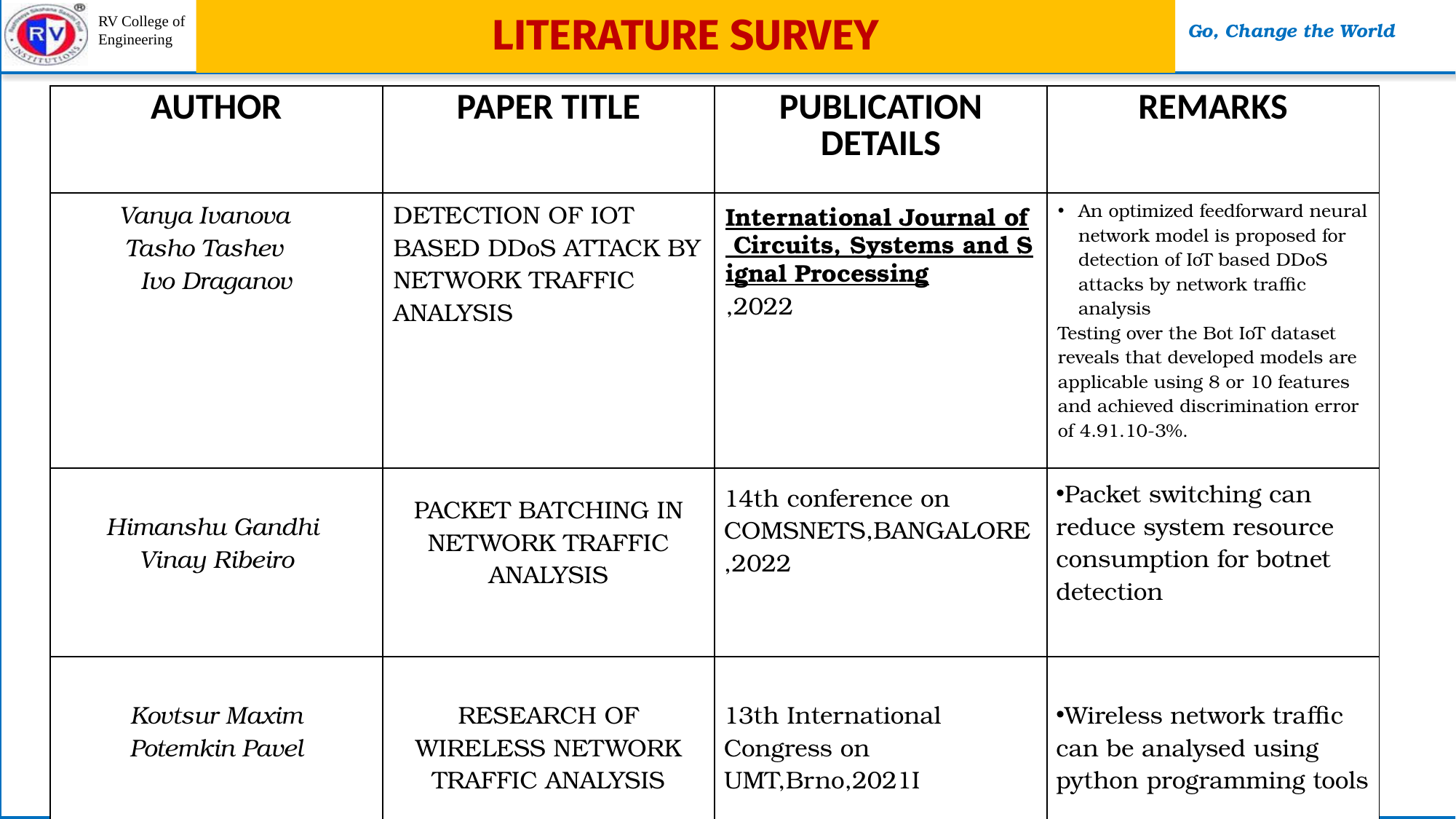

# LITERATURE SURVEY
| AUTHOR | PAPER TITLE | PUBLICATION DETAILS | REMARKS |
| --- | --- | --- | --- |
| Vanya Ivanova    Tasho Tashev    Ivo Draganov | DETECTION OF IOT BASED DDoS ATTACK BY NETWORK TRAFFIC ANALYSIS | International Journal of Circuits, Systems and Signal Processing,2022 | An optimized feedforward neural network model is proposed for detection of IoT based DDoS attacks by network traffic analysis  Testing over the Bot IoT dataset reveals that developed models are applicable using 8 or 10 features and achieved discrimination error of 4.91.10-3%. |
| Himanshu Gandhi  Vinay Ribeiro | PACKET BATCHING IN NETWORK TRAFFIC ANALYSIS | 14th conference on COMSNETS,BANGALORE,2022 | Packet switching can reduce system resource consumption for botnet detection |
| Kovtsur Maxim Potemkin Pavel | RESEARCH OF WIRELESS NETWORK TRAFFIC ANALYSIS | 13th International Congress on UMT,Brno,2021I | Wireless network traffic can be analysed using python programming tools |